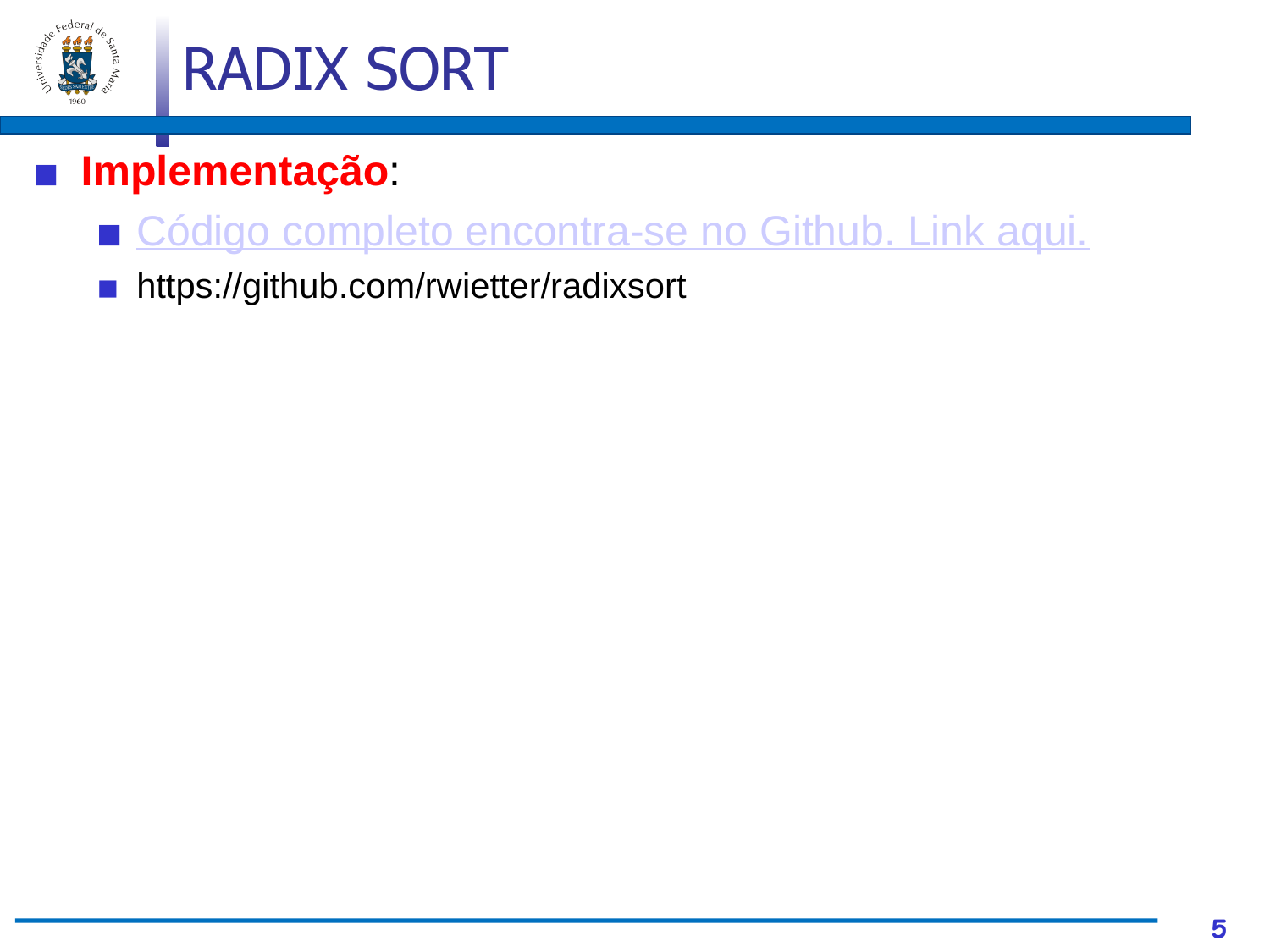

RADIX SORT
Implementação:
Código completo encontra-se no Github. Link aqui.
https://github.com/rwietter/radixsort
5